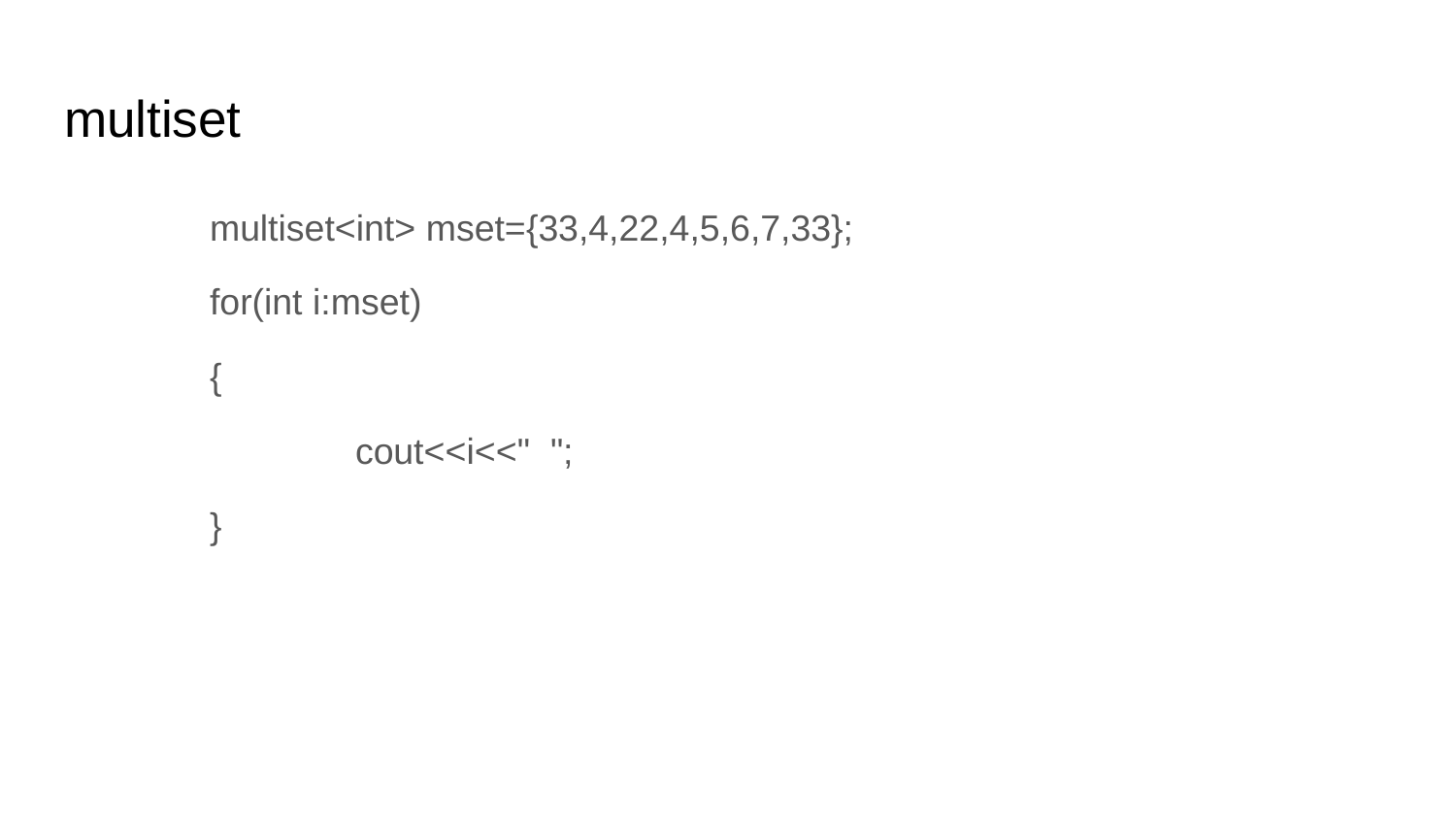

# multiset
	multiset<int> mset={33,4,22,4,5,6,7,33};
	for(int i:mset)
	{
		cout<<i<<"  ";
	}